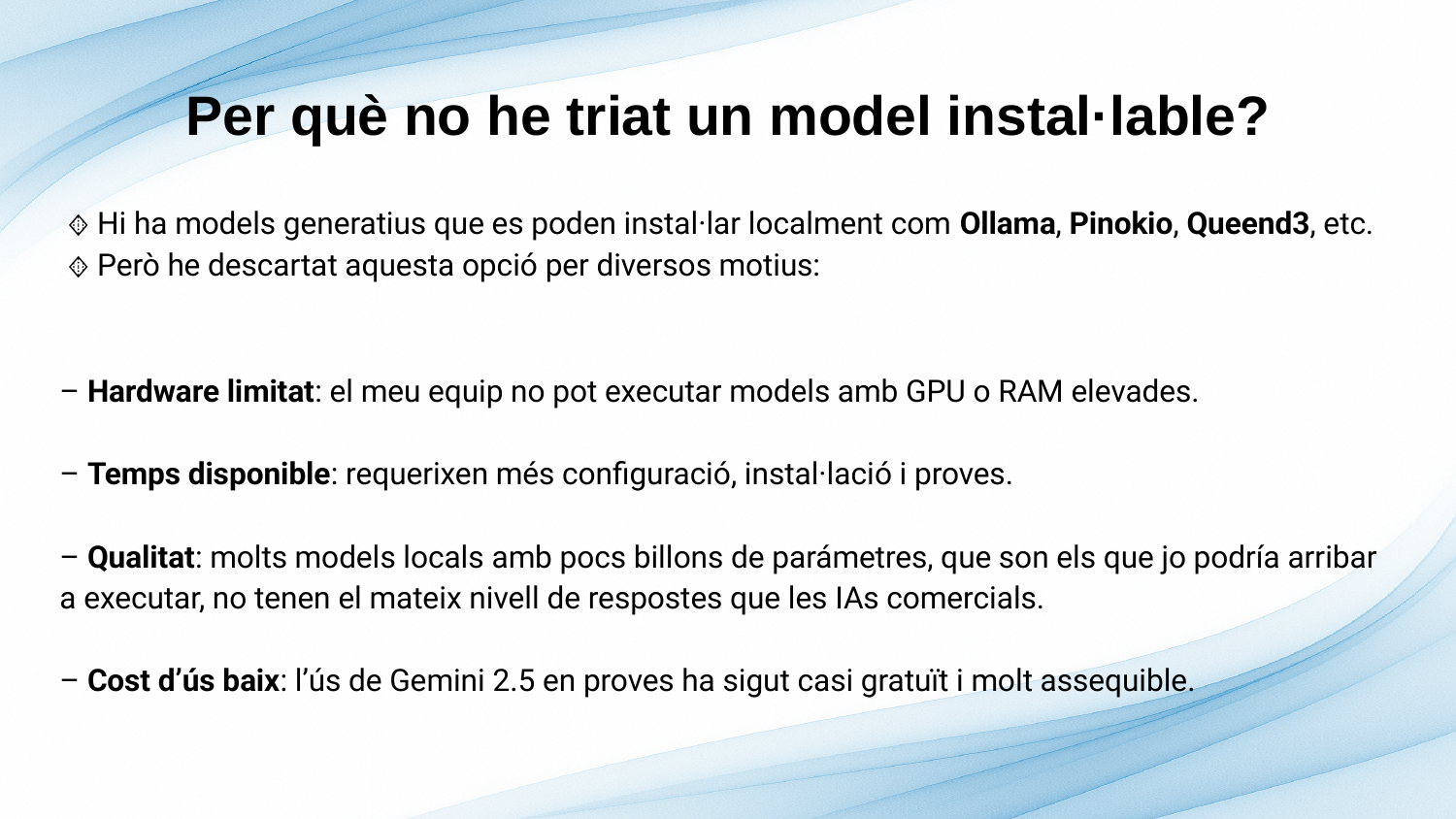

# Per què no he triat un model instal·lable?
 🔸 Hi ha models generatius que es poden instal·lar localment com Ollama, Pinokio, Queend3, etc.
 🔸 Però he descartat aquesta opció per diversos motius:

– Hardware limitat: el meu equip no pot executar models amb GPU o RAM elevades.
– Temps disponible: requerixen més configuració, instal·lació i proves.
– Qualitat: molts models locals amb pocs billons de parámetres, que son els que jo podría arribar a executar, no tenen el mateix nivell de respostes que les IAs comercials.
– Cost d’ús baix: l’ús de Gemini 2.5 en proves ha sigut casi gratuït i molt assequible.